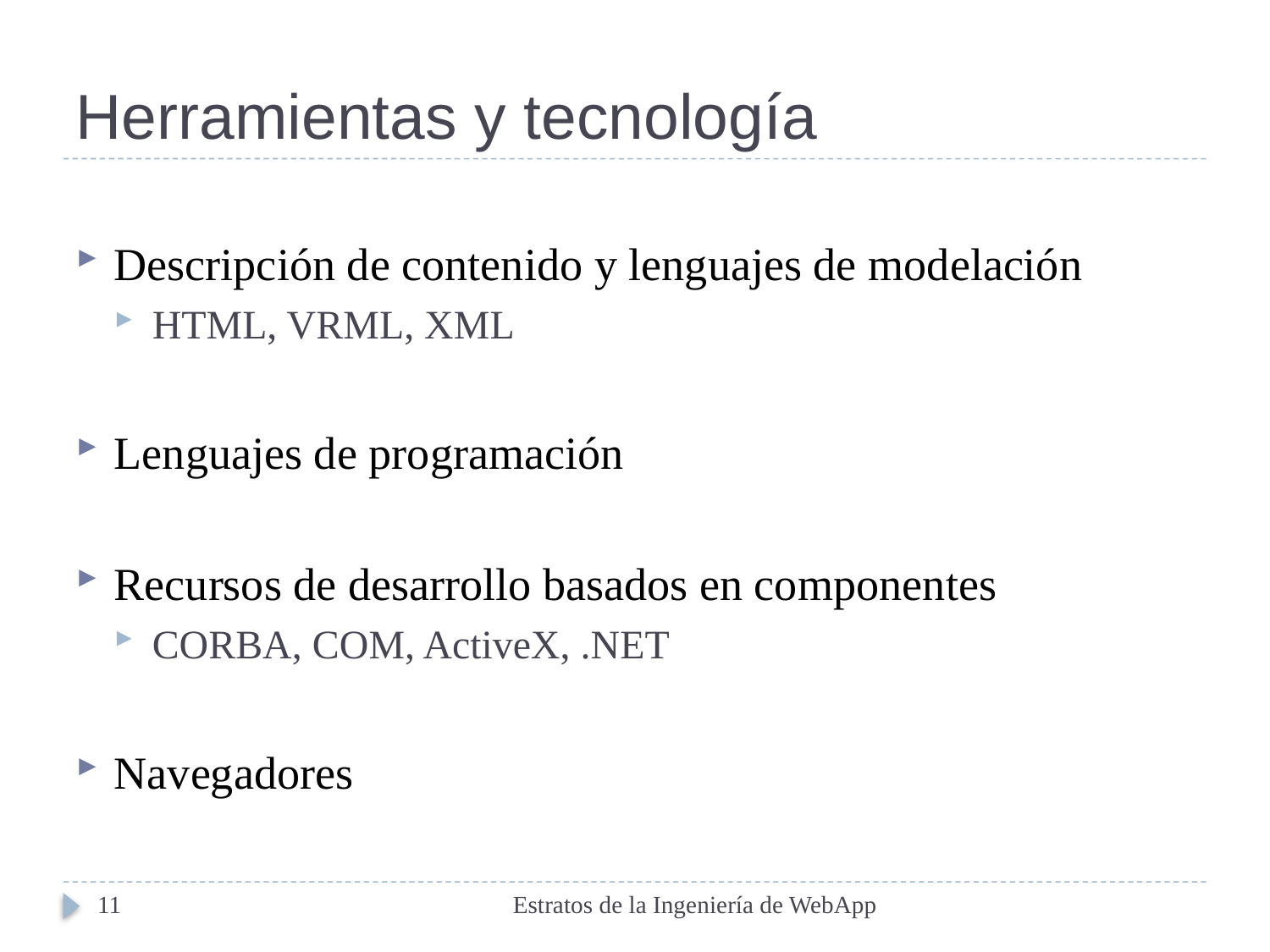

# Herramientas y tecnología

Descripción de contenido y lenguajes de modelación
HTML, VRML, XML

Lenguajes de programación

Recursos de desarrollo basados en componentes
CORBA, COM, ActiveX, .NET

Navegadores
11
Estratos de la Ingeniería de WebApp